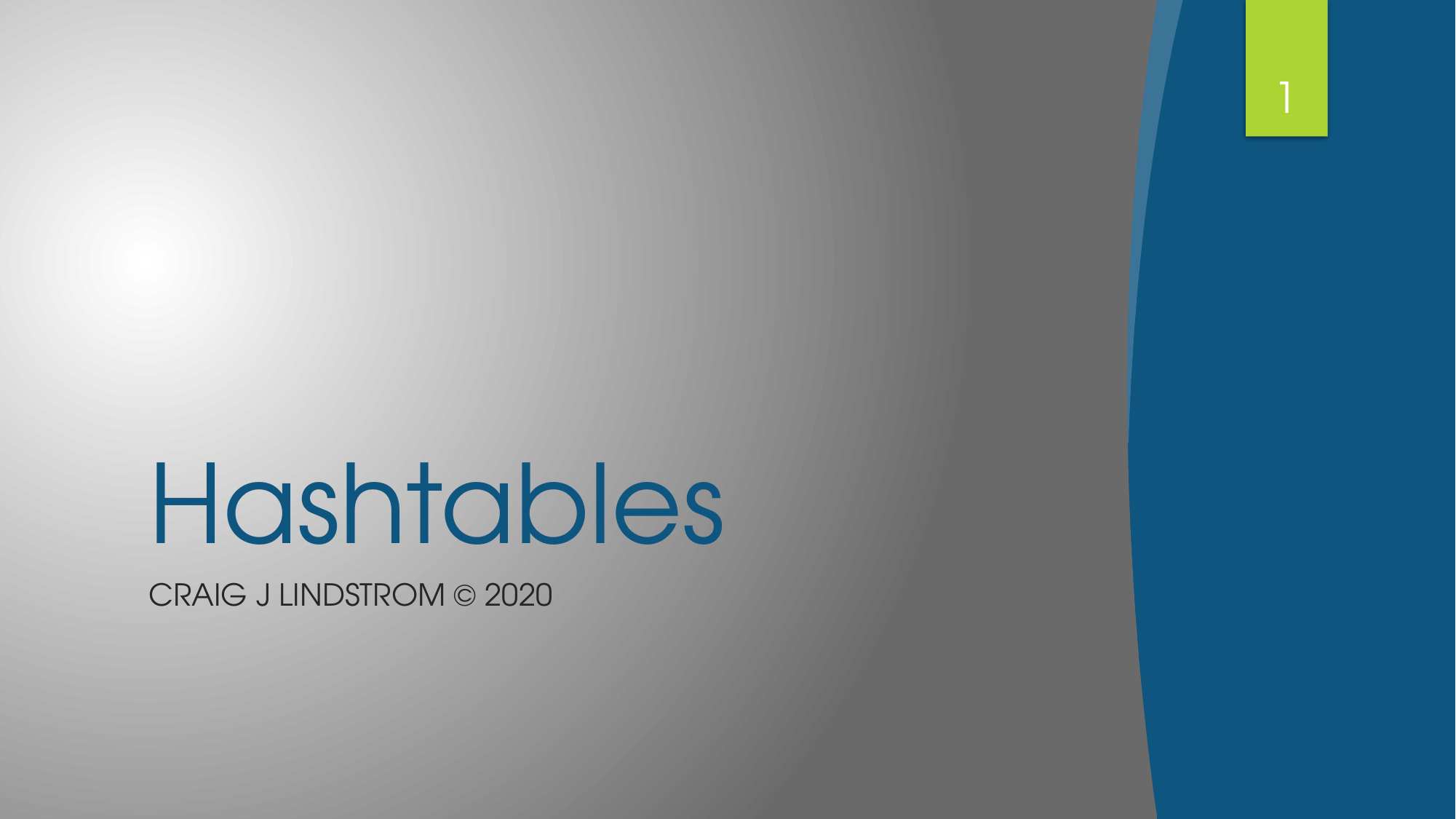

1
# Hashtables
Craig J Lindstrom © 2020